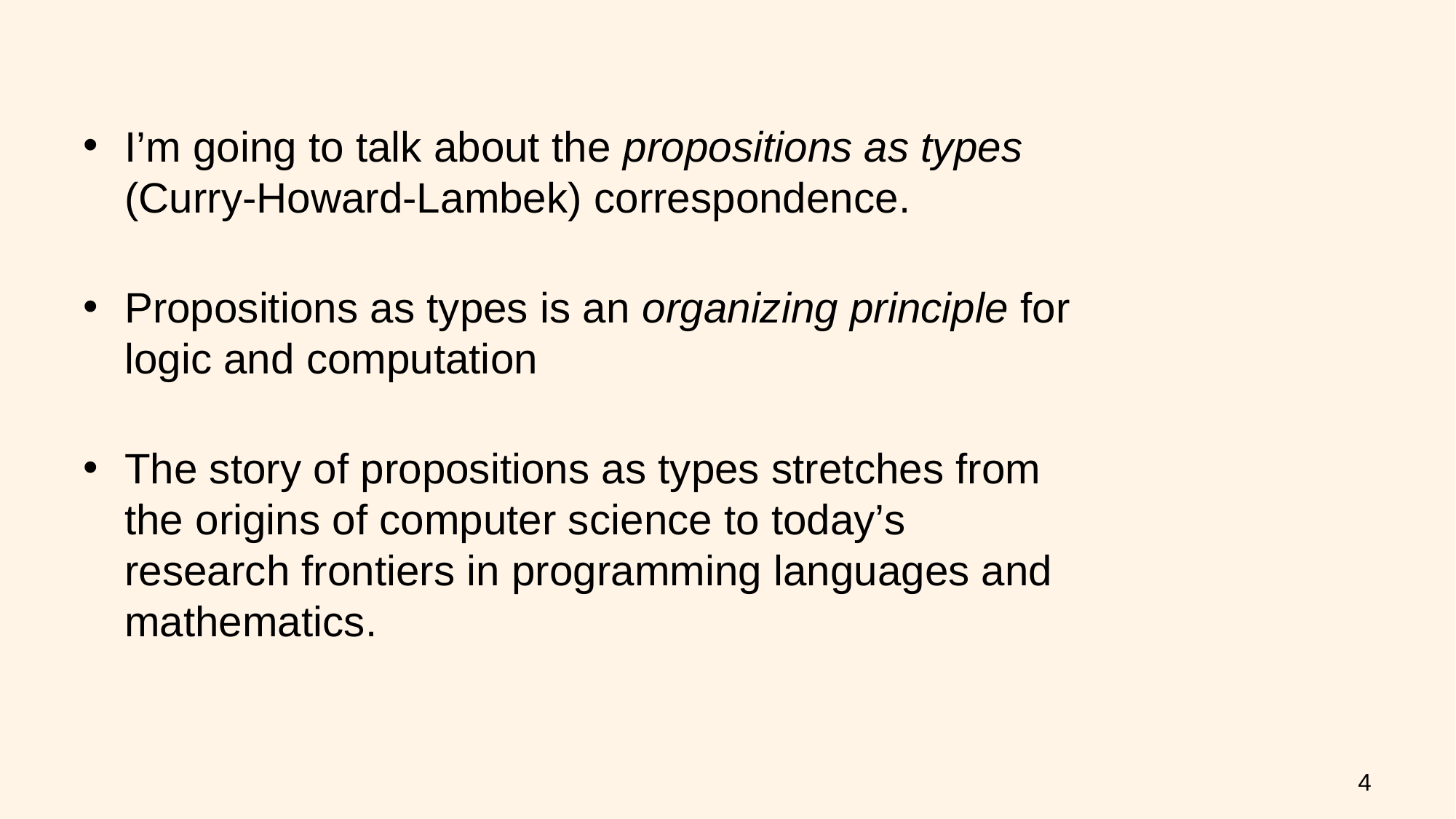

I’m going to talk about the propositions as types (Curry-Howard-Lambek) correspondence.

Propositions as types is an organizing principle for logic and computation

The story of propositions as types stretches from the origins of computer science to today’s research frontiers in programming languages and mathematics.
4